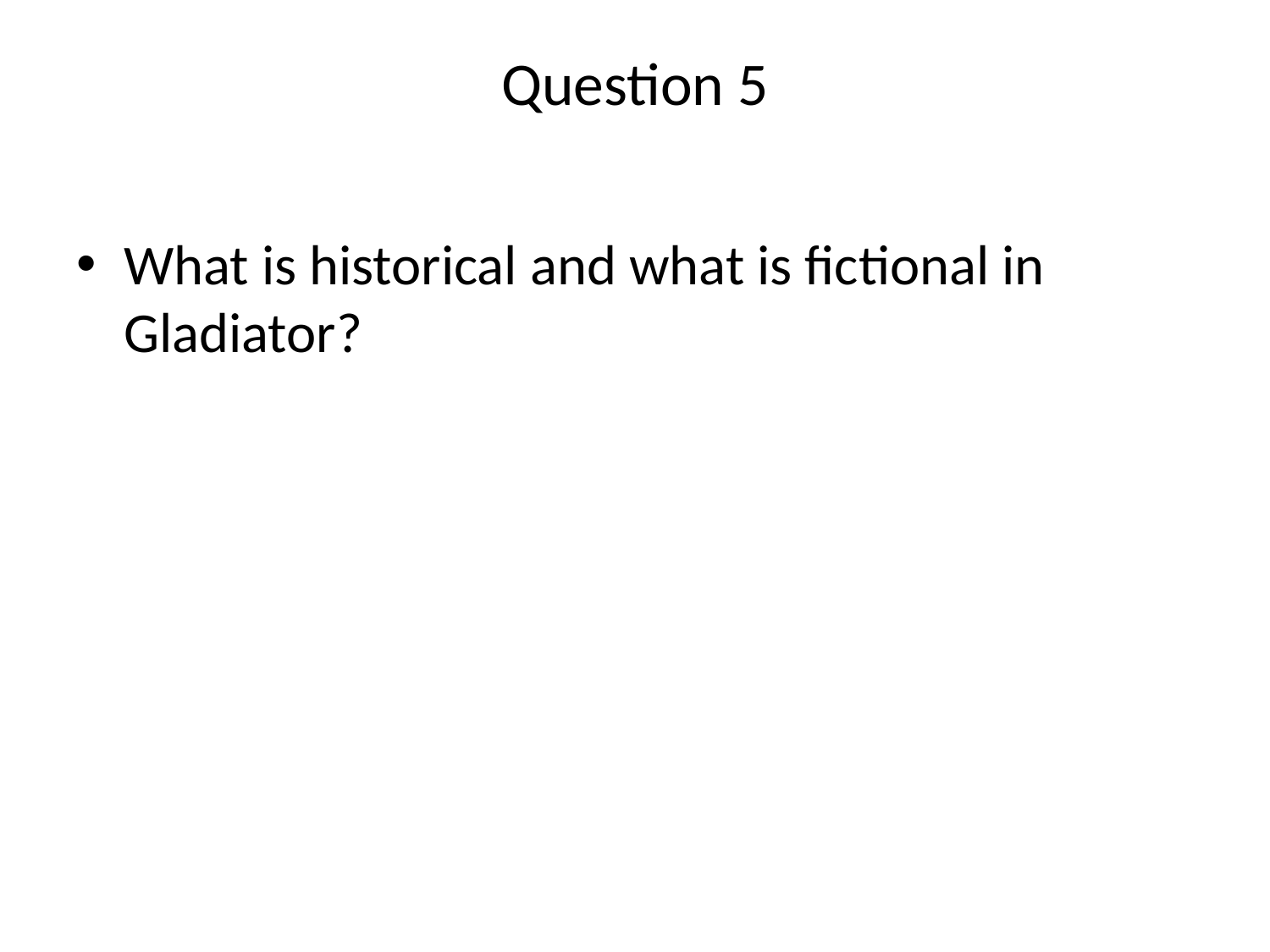

# Question 5
What is historical and what is fictional in Gladiator?